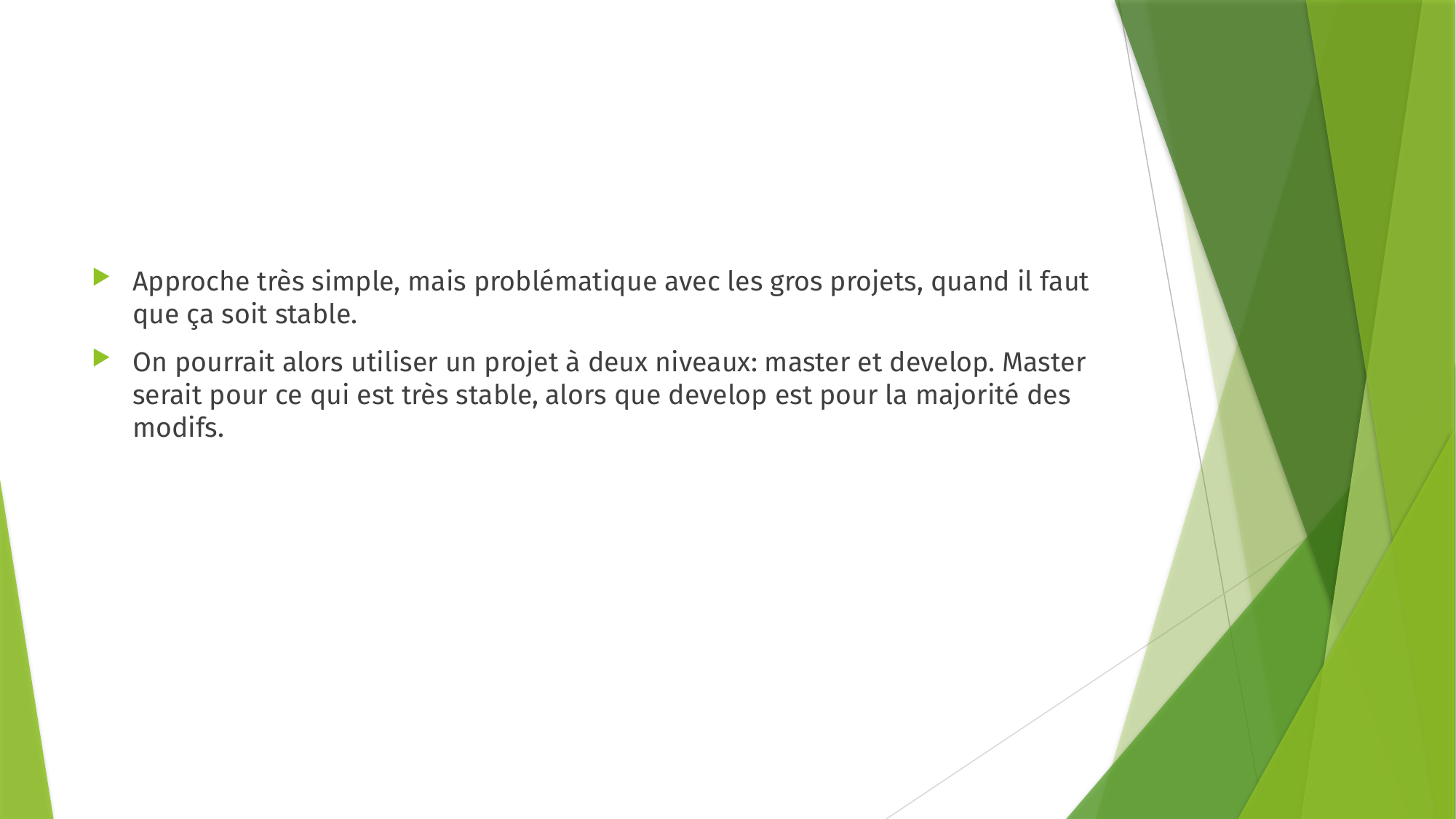

#
Approche très simple, mais problématique avec les gros projets, quand il faut que ça soit stable.
On pourrait alors utiliser un projet à deux niveaux: master et develop. Master serait pour ce qui est très stable, alors que develop est pour la majorité des modifs.